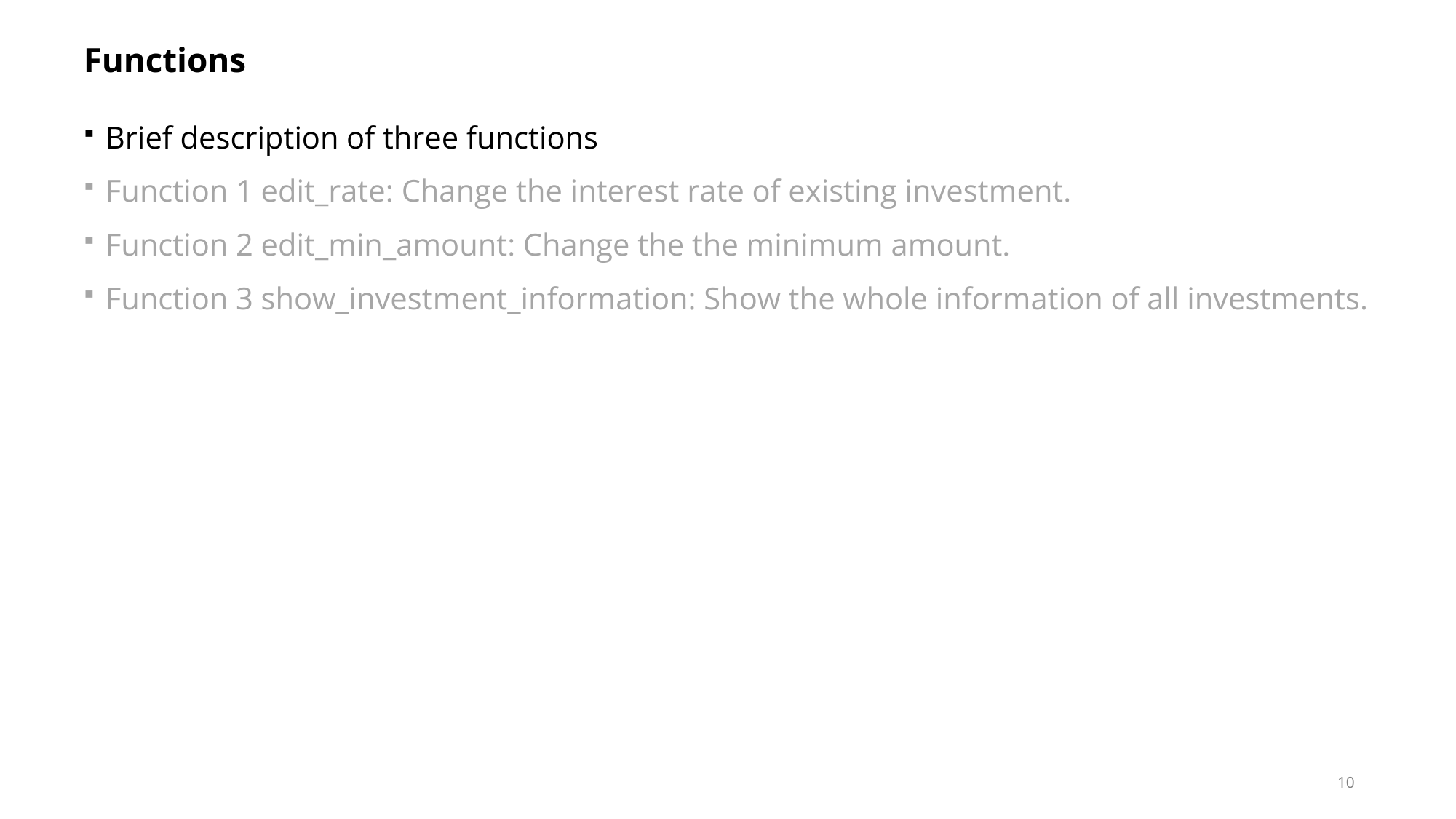

# Functions
Brief description of three functions
Function 1 edit_rate: Change the interest rate of existing investment.
Function 2 edit_min_amount: Change the the minimum amount.
Function 3 show_investment_information: Show the whole information of all investments.

10